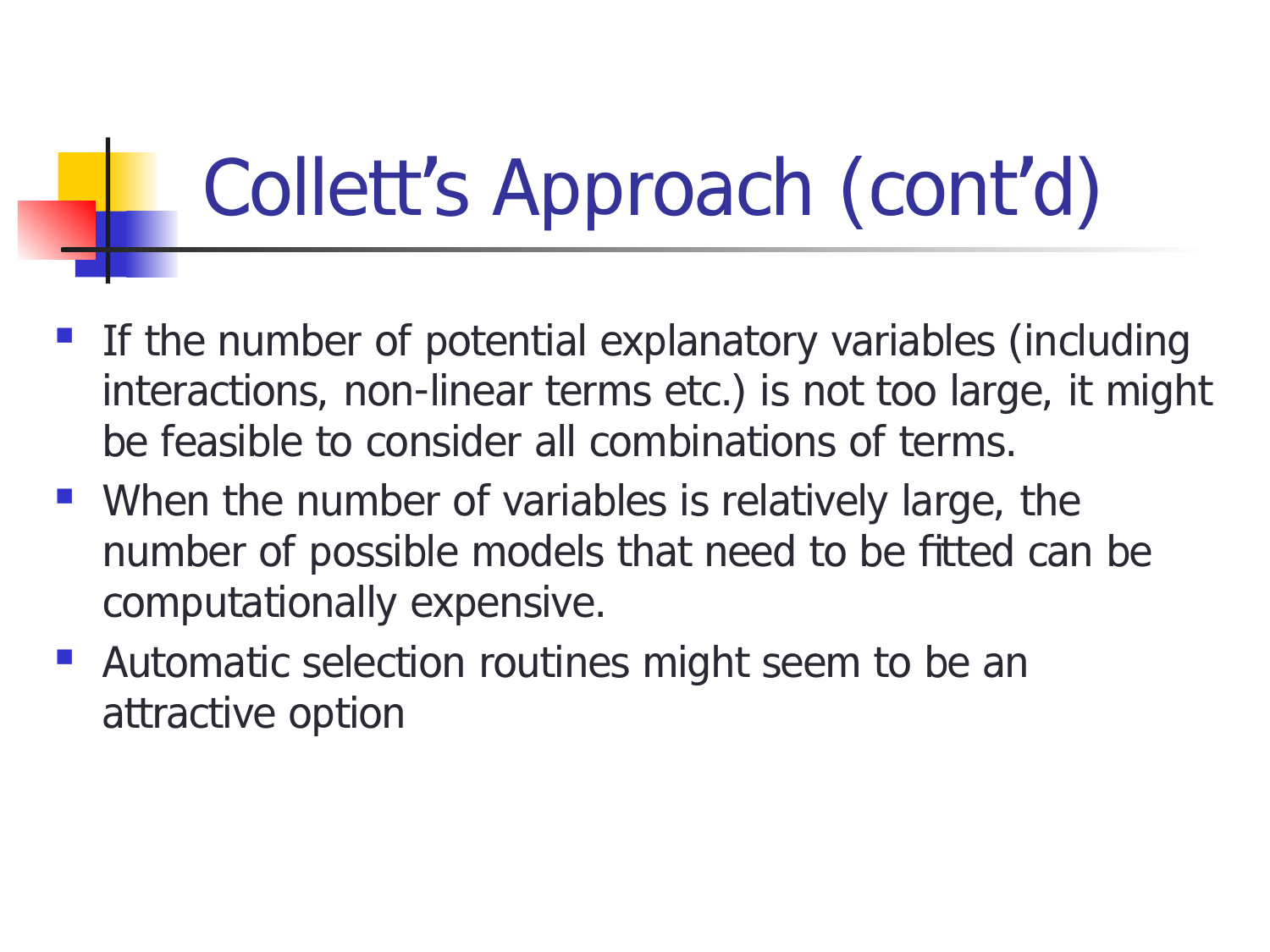

# Collett’s Approach (cont’d)
If the number of potential explanatory variables (including interactions, non-linear terms etc.) is not too large, it might be feasible to consider all combinations of terms.
When the number of variables is relatively large, the number of possible models that need to be fitted can be computationally expensive.
Automatic selection routines might seem to be an attractive option